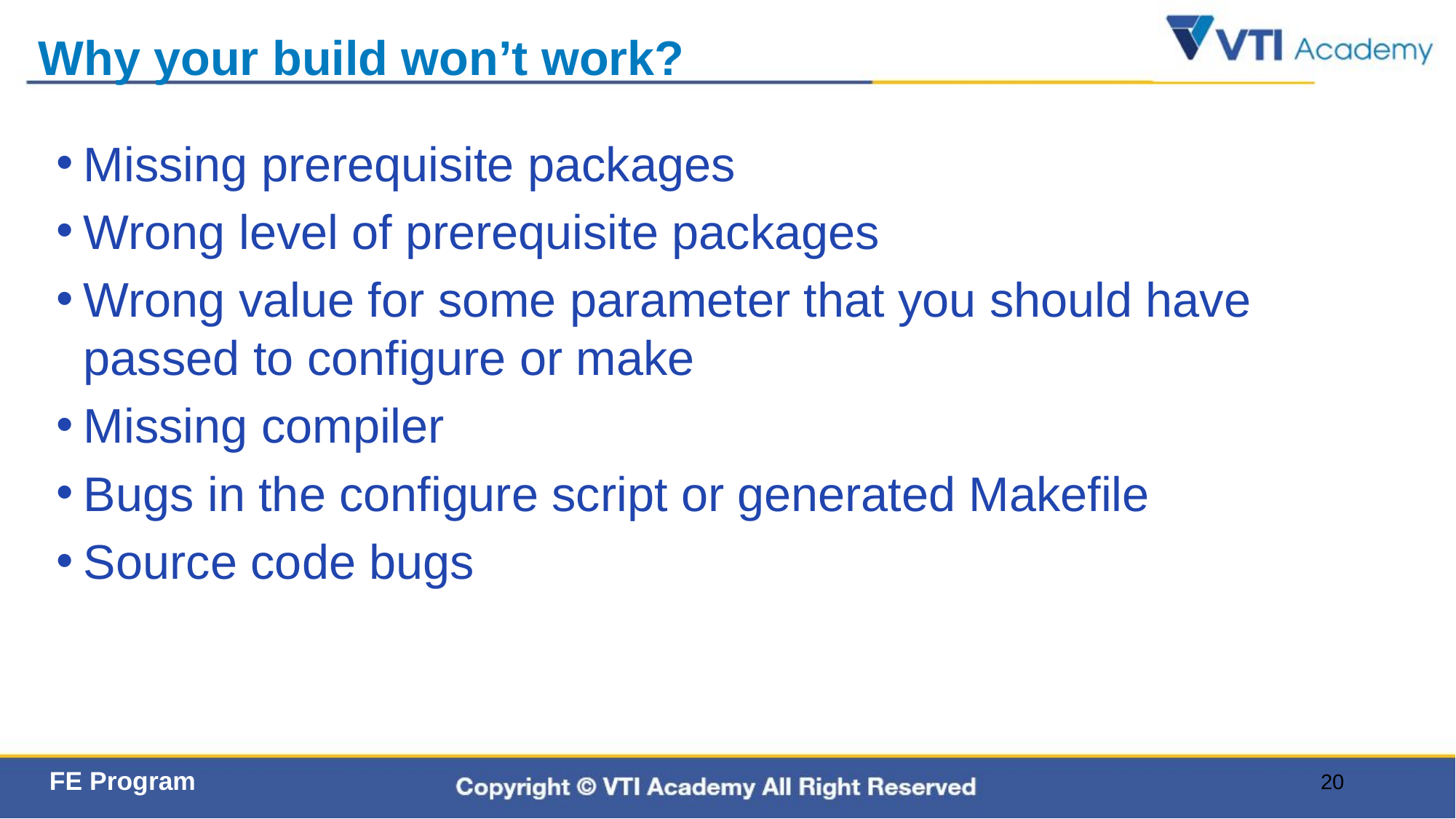

# Why your build won’t work?
Missing prerequisite packages
Wrong level of prerequisite packages
Wrong value for some parameter that you should have passed to configure or make
Missing compiler
Bugs in the configure script or generated Makefile
Source code bugs
20